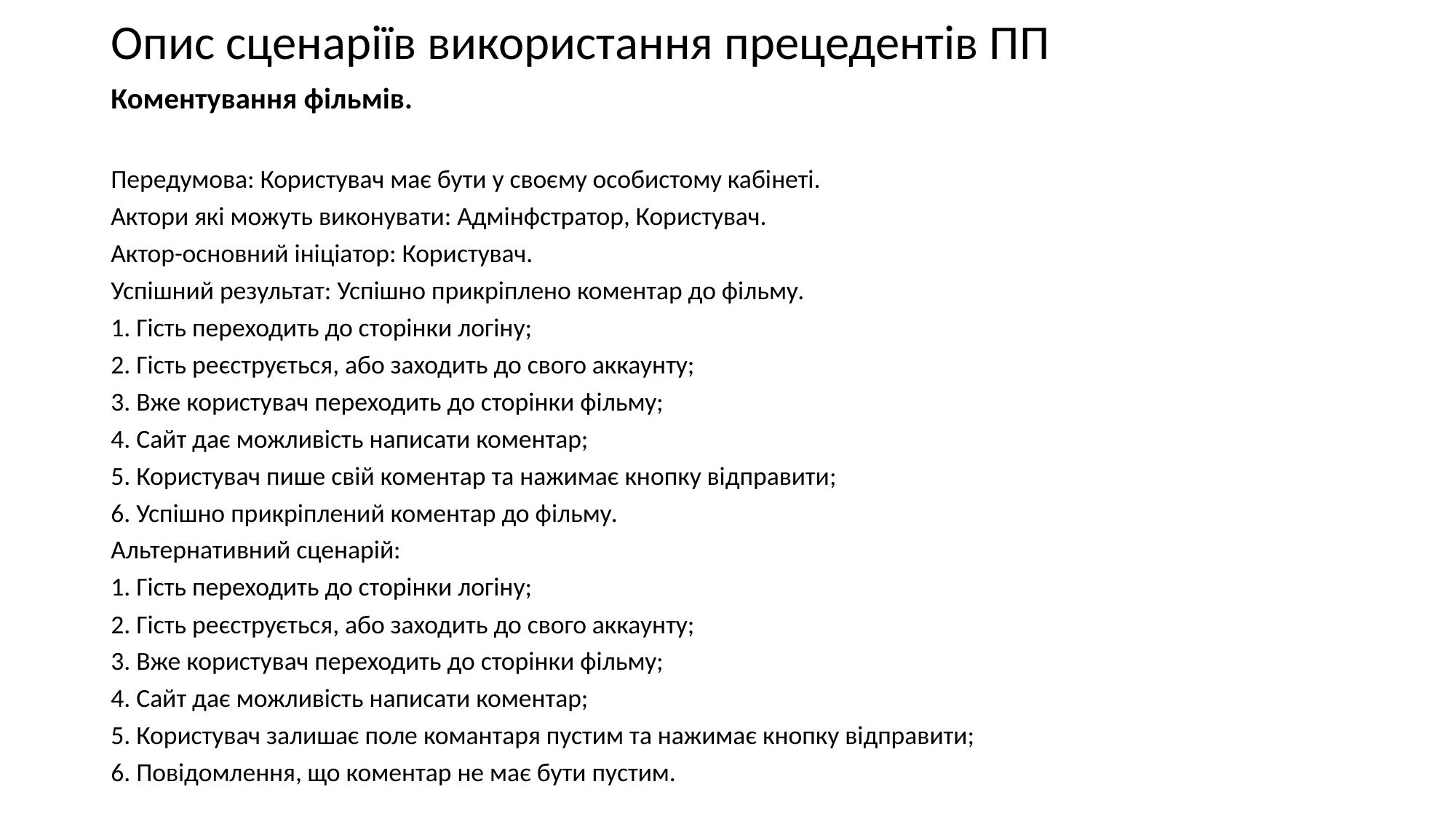

# Опис сценаріїв використання прецедентів ПП
Коментування фільмів.

Передумова: Користувач має бути у своєму особистому кабінеті.
Актори які можуть виконувати: Адмінфстратор, Користувач.
Актор-основний ініціатор: Користувач.
Успішний результат: Успішно прикріплено коментар до фільму.
1. Гість переходить до сторінки логіну;
2. Гість реєструється, або заходить до свого аккаунту;
3. Вже користувач переходить до сторінки фільму;
4. Сайт дає можливість написати коментар;
5. Користувач пише свій коментар та нажимає кнопку відправити;
6. Успішно прикріплений коментар до фільму.
Альтернативний сценарій:
1. Гість переходить до сторінки логіну;
2. Гість реєструється, або заходить до свого аккаунту;
3. Вже користувач переходить до сторінки фільму;
4. Сайт дає можливість написати коментар;
5. Користувач залишає поле комантаря пустим та нажимає кнопку відправити;
6. Повідомлення, що коментар не має бути пустим.